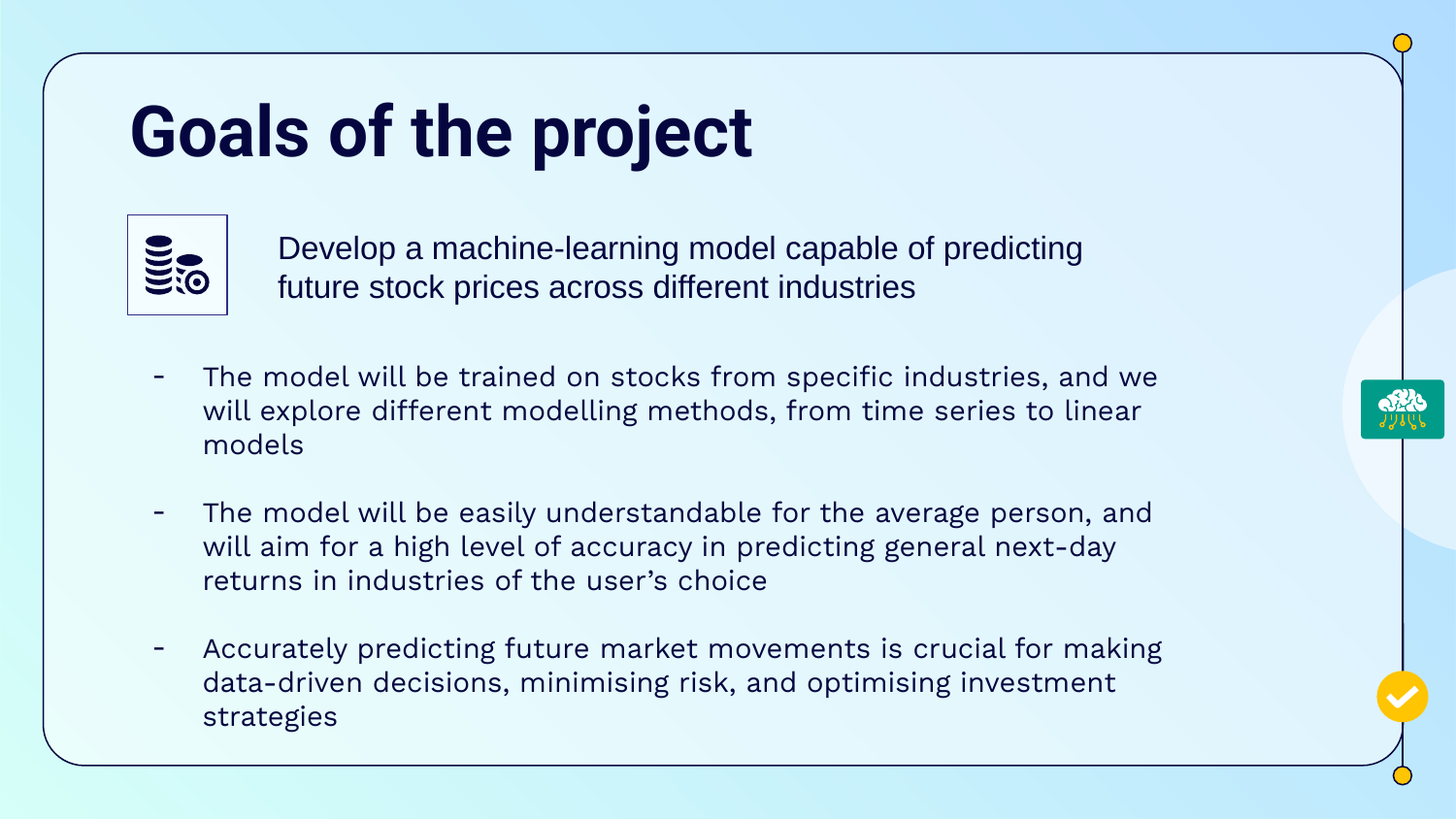

# Goals of the project
Develop a machine-learning model capable of predicting future stock prices across different industries

The model will be trained on stocks from specific industries, and we will explore different modelling methods, from time series to linear models

The model will be easily understandable for the average person, and will aim for a high level of accuracy in predicting general next-day returns in industries of the user’s choice

Accurately predicting future market movements is crucial for making data-driven decisions, minimising risk, and optimising investment strategies